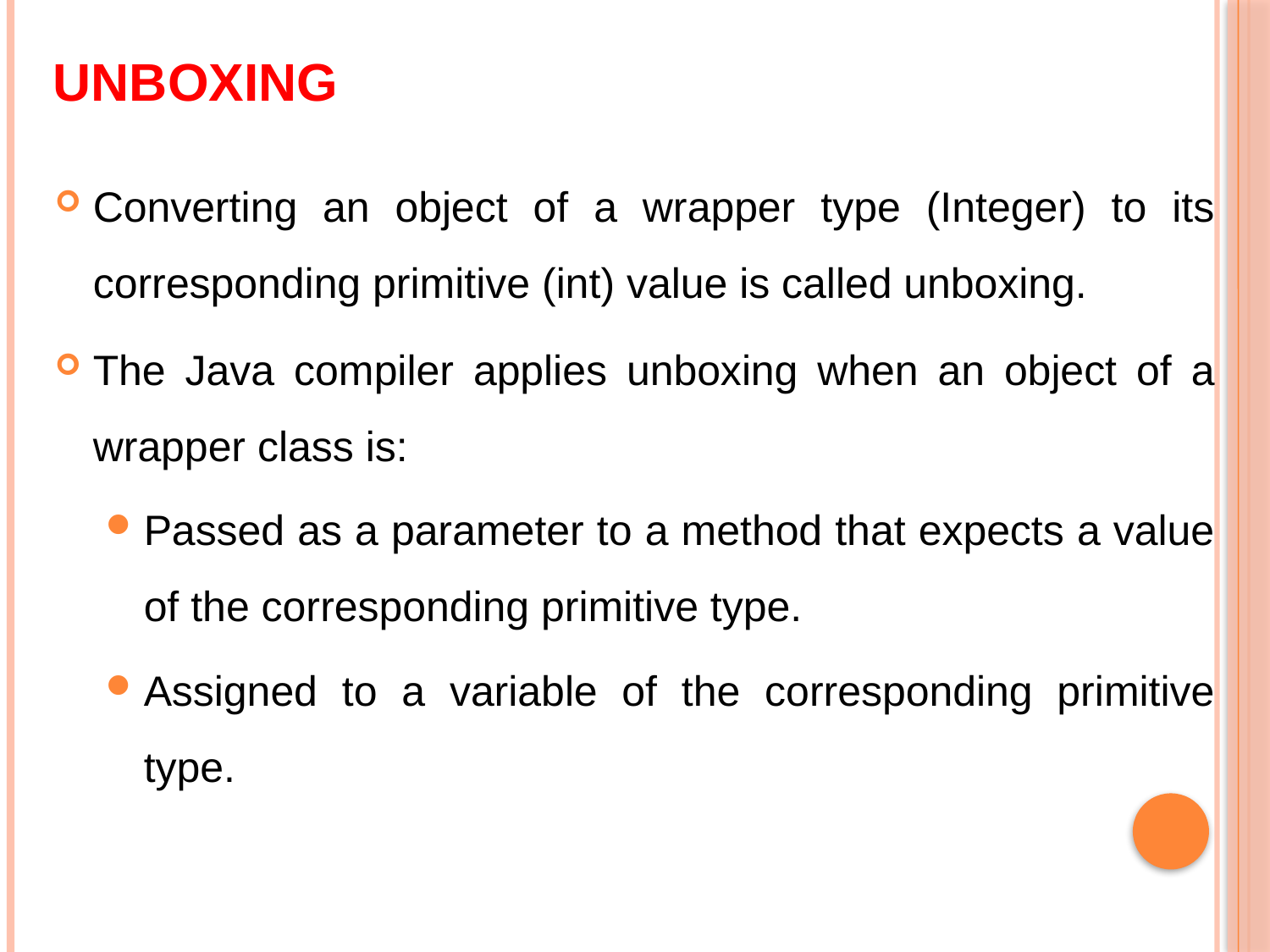

# unboxing
Converting an object of a wrapper type (Integer) to its corresponding primitive (int) value is called unboxing.
The Java compiler applies unboxing when an object of a wrapper class is:
Passed as a parameter to a method that expects a value of the corresponding primitive type.
Assigned to a variable of the corresponding primitive type.